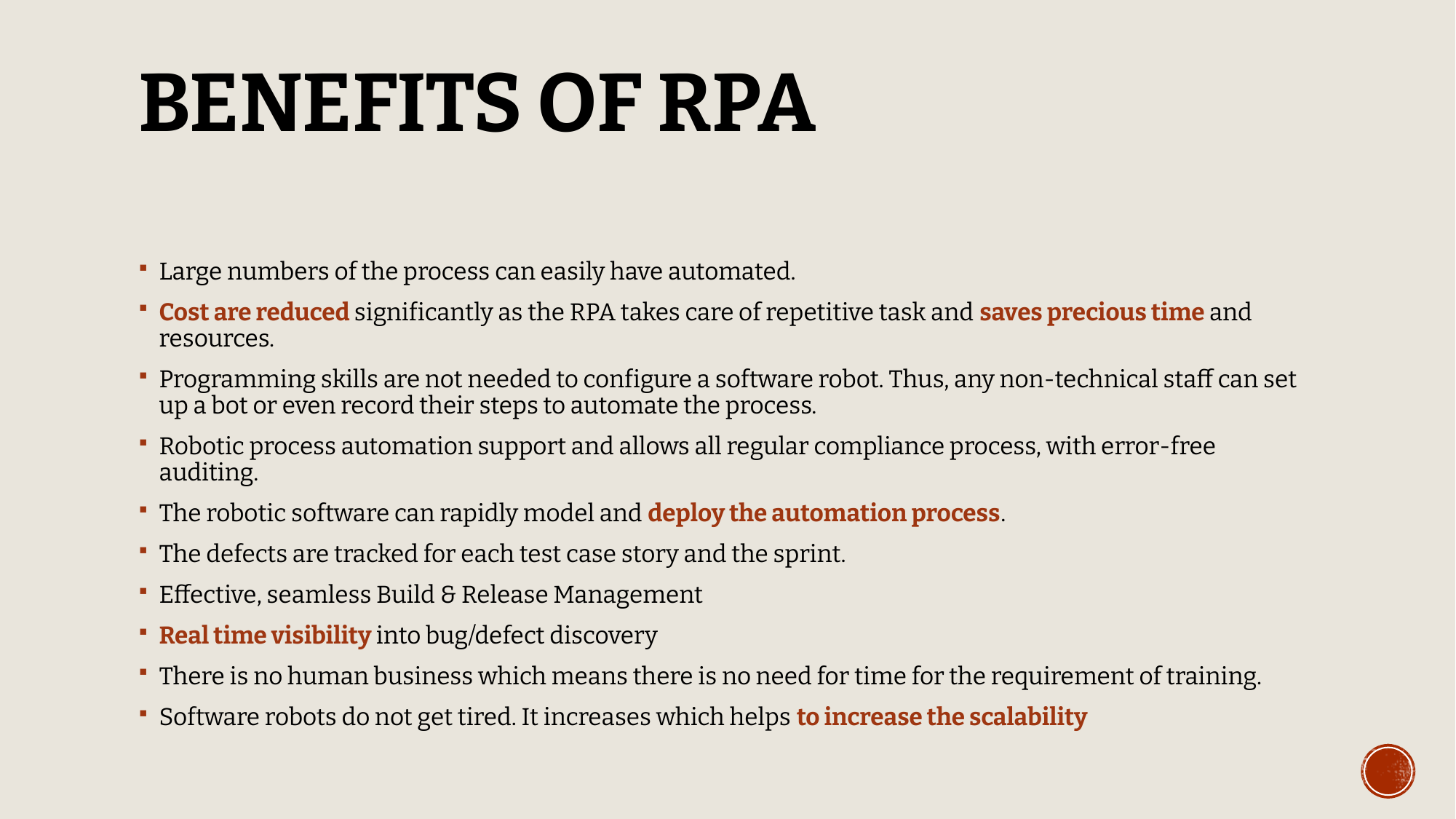

# Benefits of RPA
Large numbers of the process can easily have automated.
Cost are reduced significantly as the RPA takes care of repetitive task and saves precious time and resources.
Programming skills are not needed to configure a software robot. Thus, any non-technical staff can set up a bot or even record their steps to automate the process.
Robotic process automation support and allows all regular compliance process, with error-free auditing.
The robotic software can rapidly model and deploy the automation process.
The defects are tracked for each test case story and the sprint.
Effective, seamless Build & Release Management
Real time visibility into bug/defect discovery
There is no human business which means there is no need for time for the requirement of training.
Software robots do not get tired. It increases which helps to increase the scalability